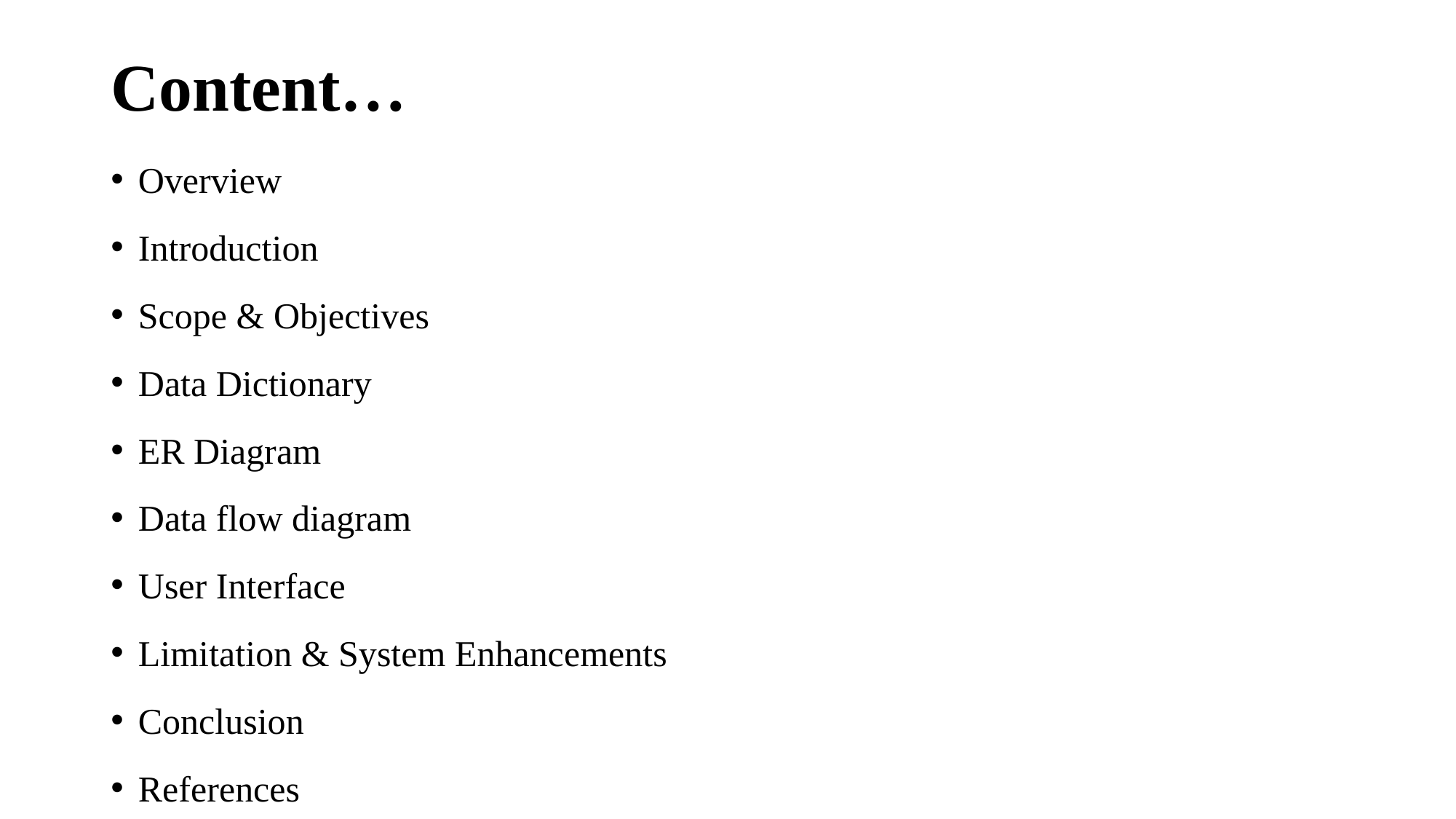

# Content…
Overview
Introduction
Scope & Objectives
Data Dictionary
ER Diagram
Data flow diagram
User Interface
Limitation & System Enhancements
Conclusion
References